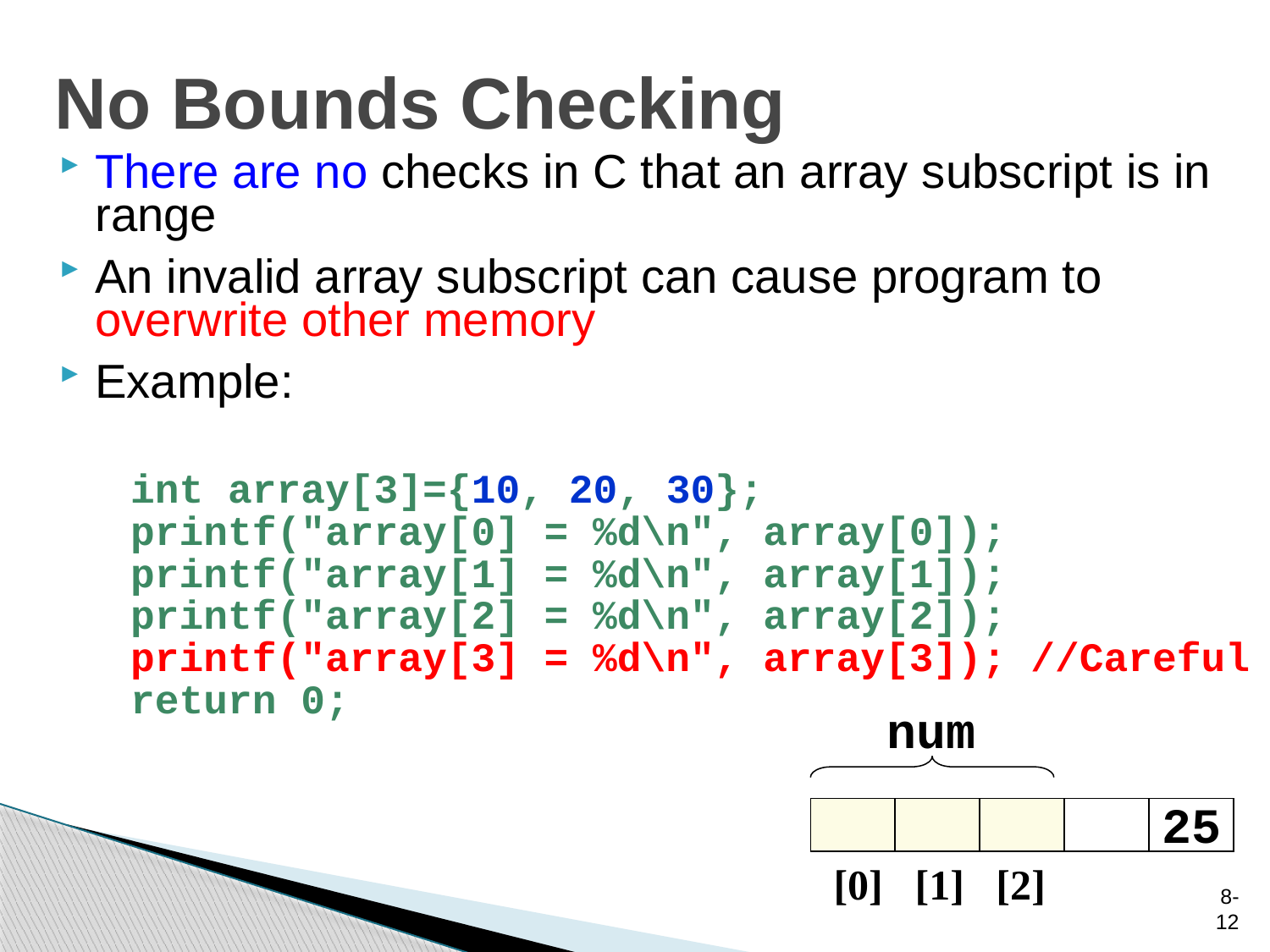

# No Bounds Checking
There are no checks in C that an array subscript is in range
An invalid array subscript can cause program to overwrite other memory
Example:

	int array[3]={10, 20, 30};
	printf("array[0] = %d\n", array[0]);
	printf("array[1] = %d\n", array[1]);
	printf("array[2] = %d\n", array[2]);
	printf("array[3] = %d\n", array[3]); //Careful
	return 0;

num
25

 [0]   [1]   [2]
8-12